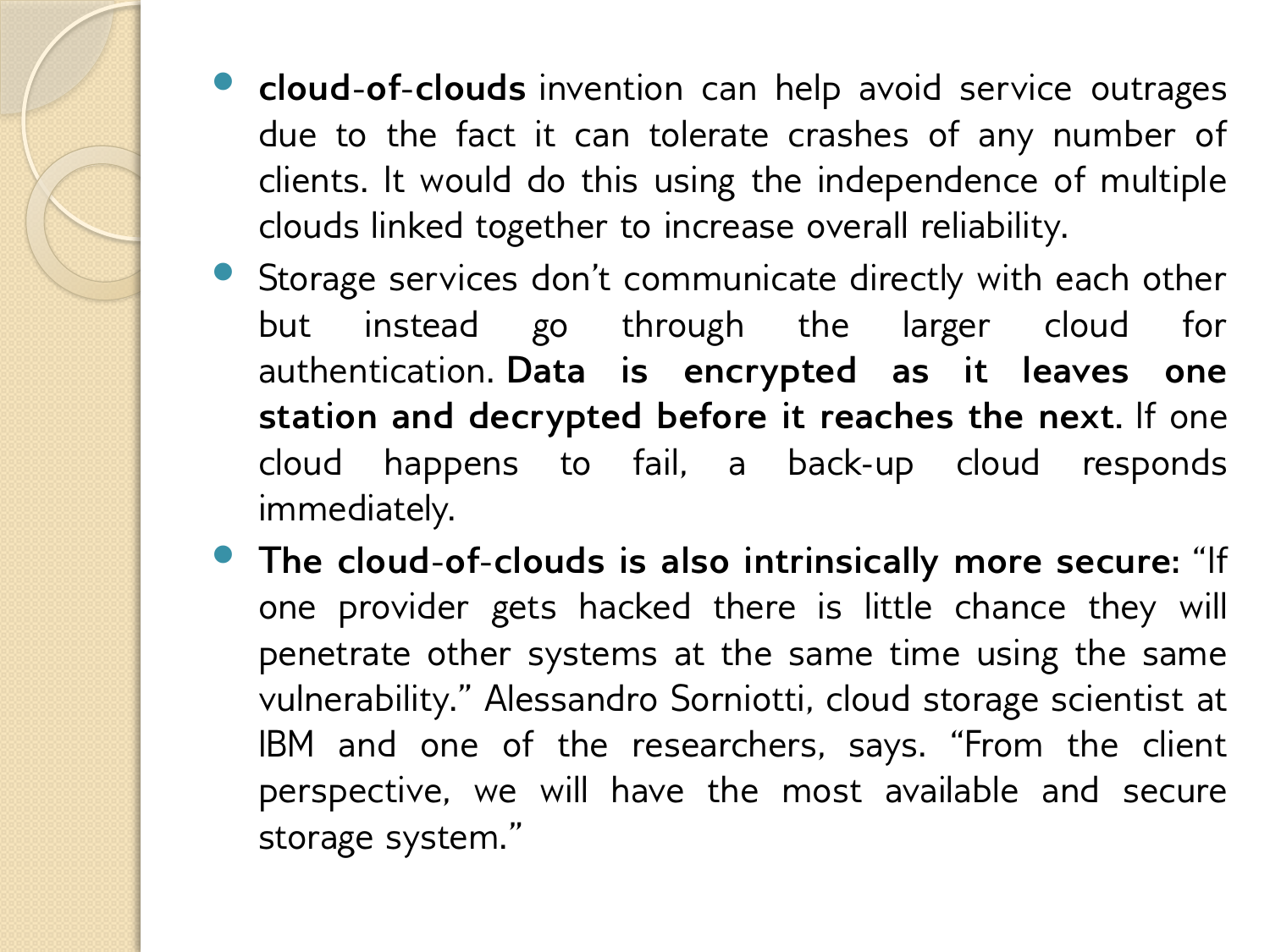

cloud-of-clouds invention can help avoid service outrages due to the fact it can tolerate crashes of any number of clients. It would do this using the independence of multiple clouds linked together to increase overall reliability.
Storage services don’t communicate directly with each other but instead go through the larger cloud for authentication. Data is encrypted as it leaves one station and decrypted before it reaches the next. If one cloud happens to fail, a back-up cloud responds immediately.
The cloud-of-clouds is also intrinsically more secure: “If one provider gets hacked there is little chance they will penetrate other systems at the same time using the same vulnerability.” Alessandro Sorniotti, cloud storage scientist at IBM and one of the researchers, says. “From the client perspective, we will have the most available and secure storage system.”